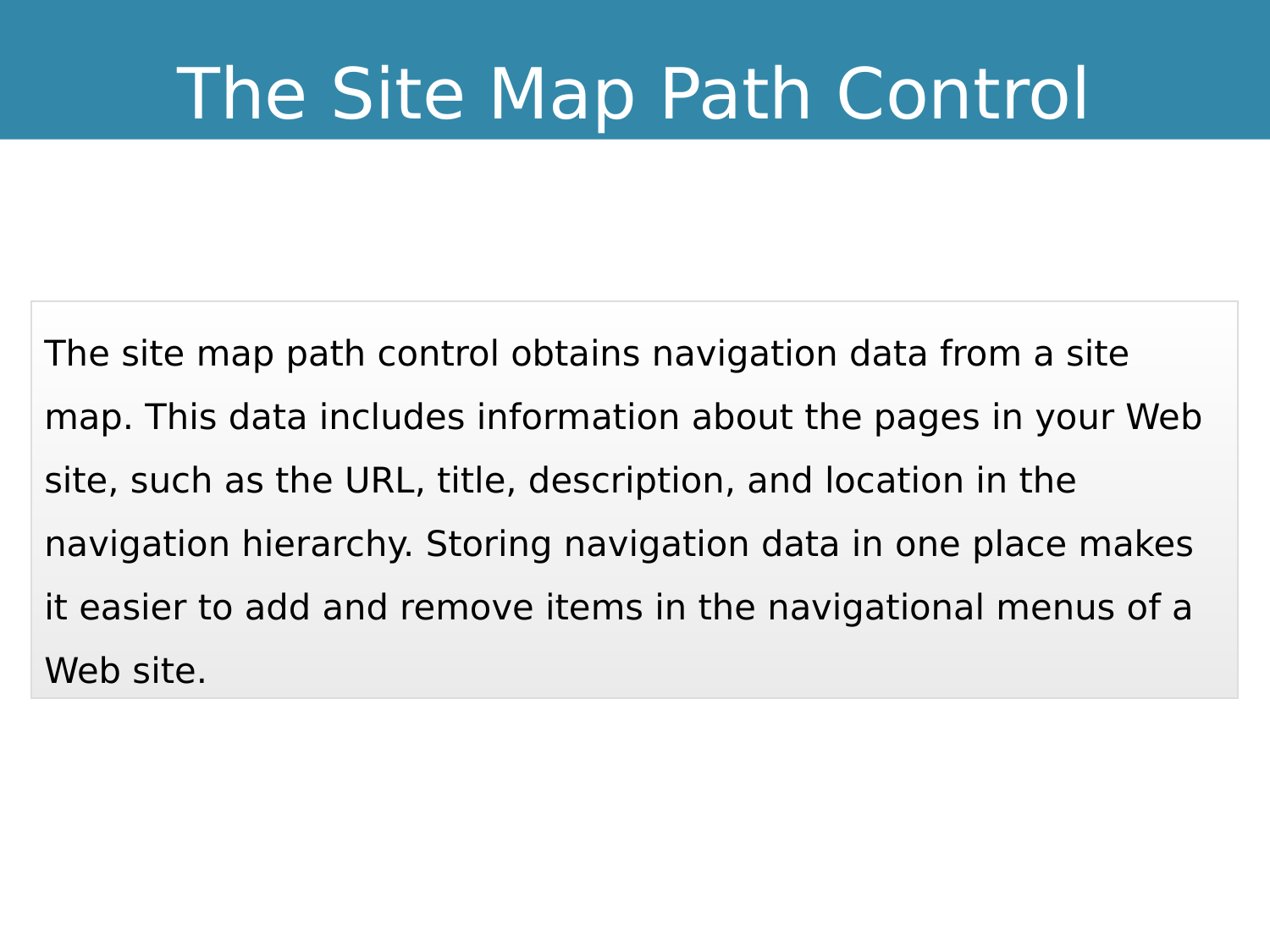

The Site Map Path Control
The site map path control obtains navigation data from a site map. This data includes information about the pages in your Web site, such as the URL, title, description, and location in the navigation hierarchy. Storing navigation data in one place makes it easier to add and remove items in the navigational menus of a Web site.